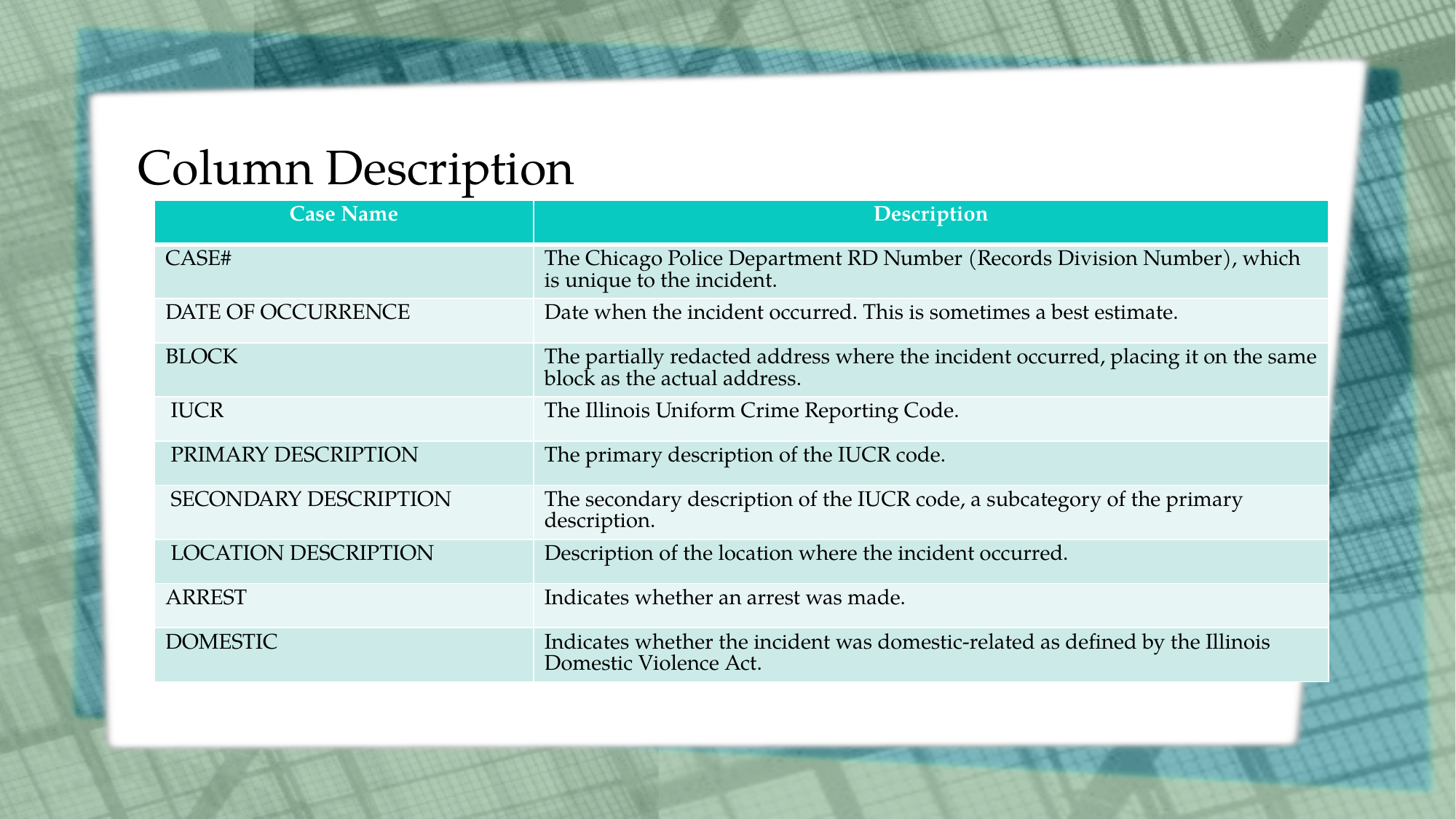

# Column Description
| Case Name | Description |
| --- | --- |
| CASE# | The Chicago Police Department RD Number (Records Division Number), which is unique to the incident. |
| DATE OF OCCURRENCE | Date when the incident occurred. This is sometimes a best estimate. |
| BLOCK | The partially redacted address where the incident occurred, placing it on the same block as the actual address. |
| IUCR | The Illinois Uniform Crime Reporting Code. |
| PRIMARY DESCRIPTION | The primary description of the IUCR code. |
| SECONDARY DESCRIPTION | The secondary description of the IUCR code, a subcategory of the primary description. |
| LOCATION DESCRIPTION | Description of the location where the incident occurred. |
| ARREST | Indicates whether an arrest was made. |
| DOMESTIC | Indicates whether the incident was domestic-related as defined by the Illinois Domestic Violence Act. |